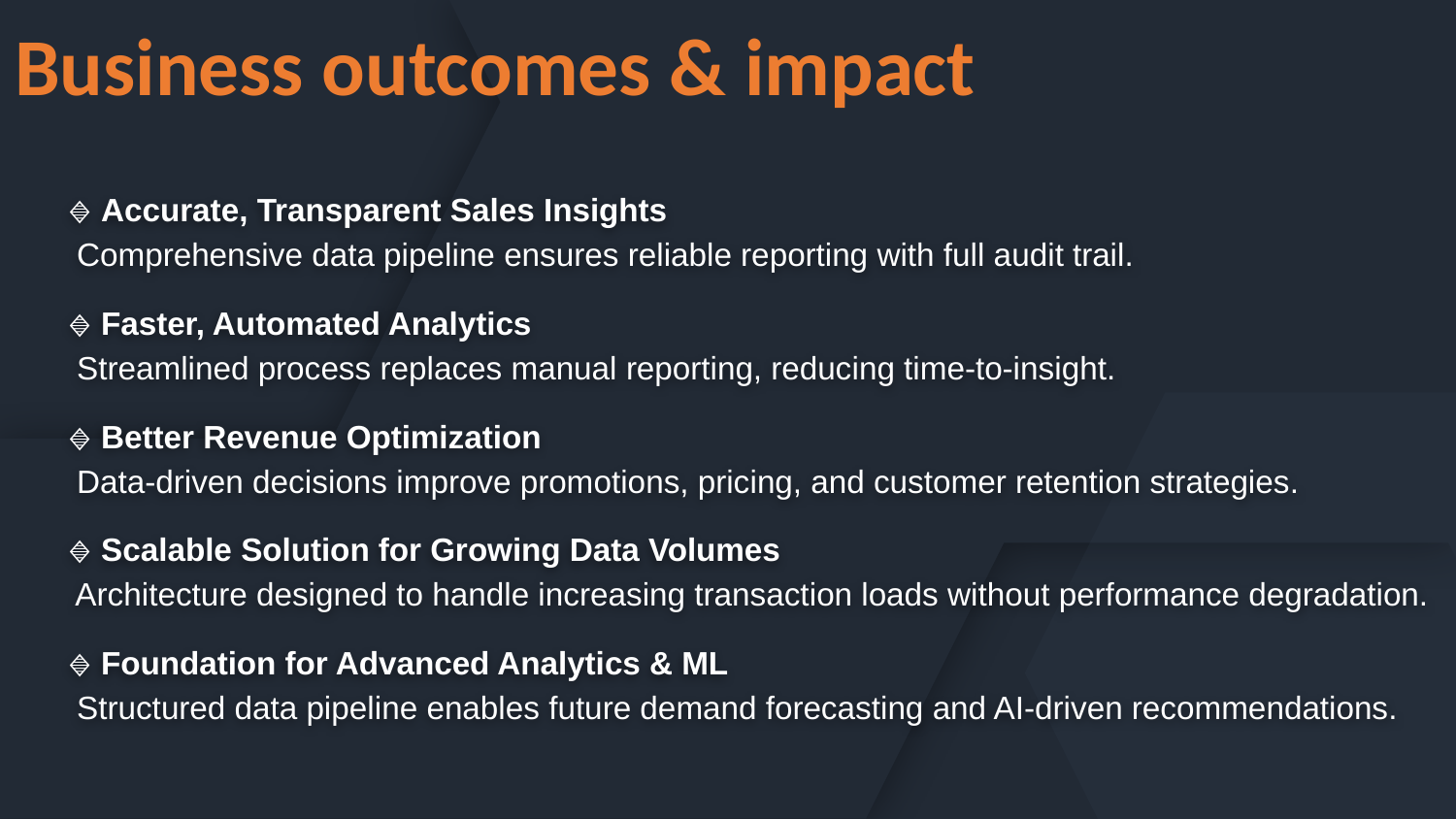

Business outcomes & impact
🔹 Accurate, Transparent Sales Insights
 Comprehensive data pipeline ensures reliable reporting with full audit trail.
🔹 Faster, Automated Analytics
 Streamlined process replaces manual reporting, reducing time-to-insight.
🔹 Better Revenue Optimization
 Data-driven decisions improve promotions, pricing, and customer retention strategies.
🔹 Scalable Solution for Growing Data Volumes
 Architecture designed to handle increasing transaction loads without performance degradation.
🔹 Foundation for Advanced Analytics & ML
 Structured data pipeline enables future demand forecasting and AI-driven recommendations.